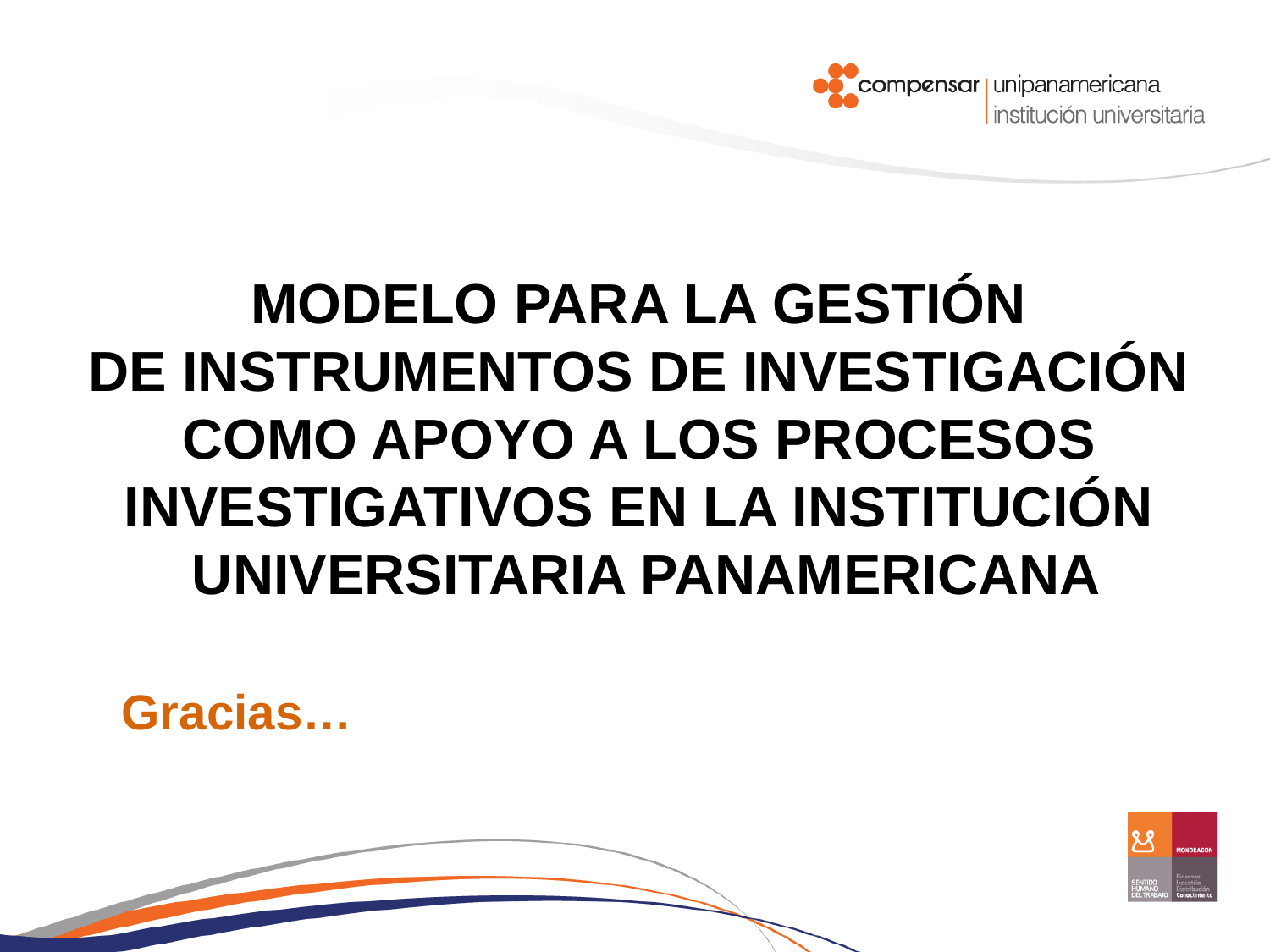

MODELO PARA LA GESTIÓN
DE INSTRUMENTOS DE INVESTIGACIÓN
COMO APOYO A LOS PROCESOS
INVESTIGATIVOS EN LA INSTITUCIÓN
UNIVERSITARIA PANAMERICANA
Gracias…